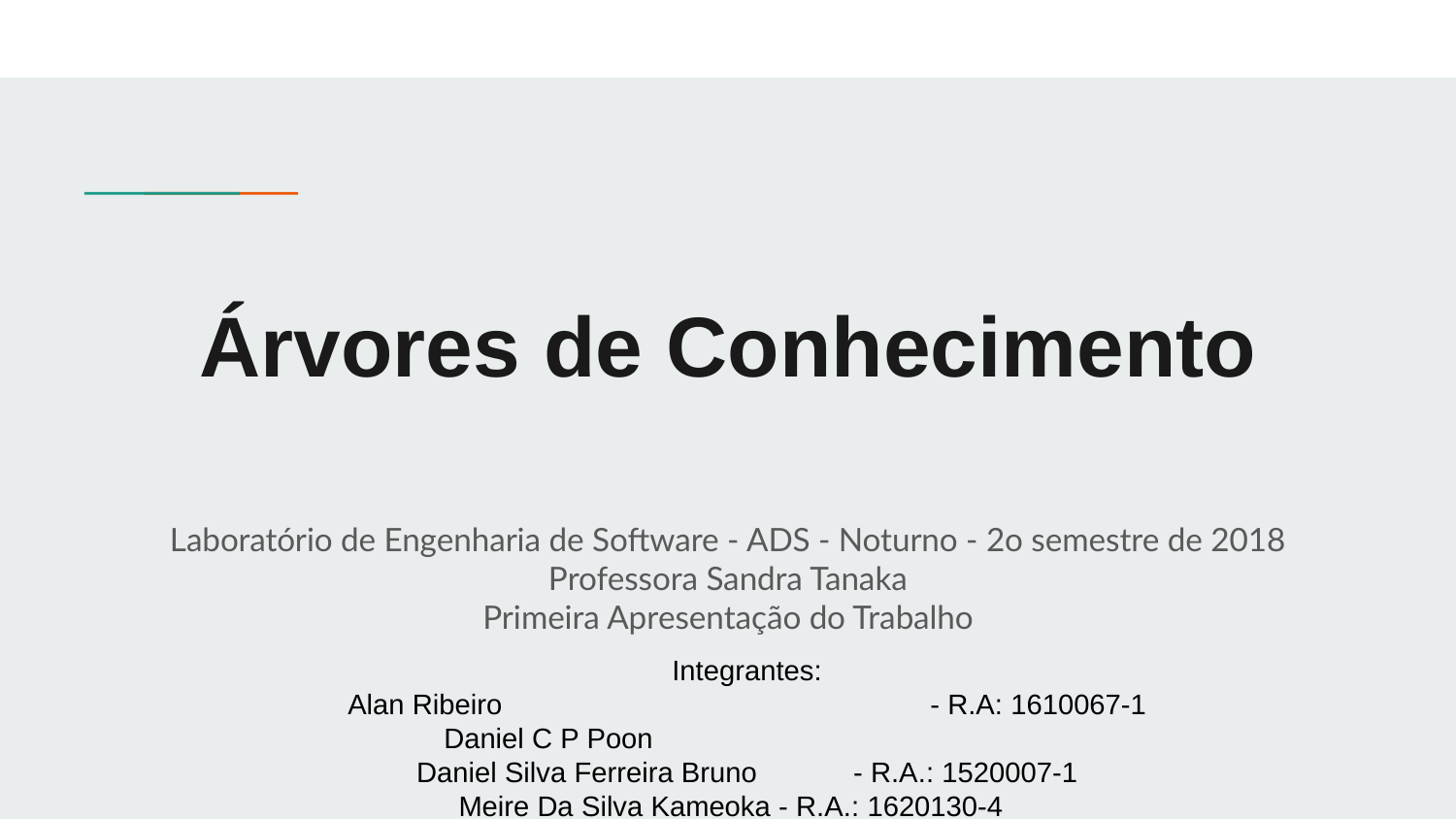

# Árvores de Conhecimento
Laboratório de Engenharia de Software - ADS - Noturno - 2o semestre de 2018
Professora Sandra Tanaka
Primeira Apresentação do Trabalho
Integrantes:
Alan Ribeiro			- R.A: 1610067-1
 Daniel C P Poon
Daniel Silva Ferreira Bruno	- R.A.: 1520007-1
Meire Da Silva Kameoka - R.A.: 1620130-4